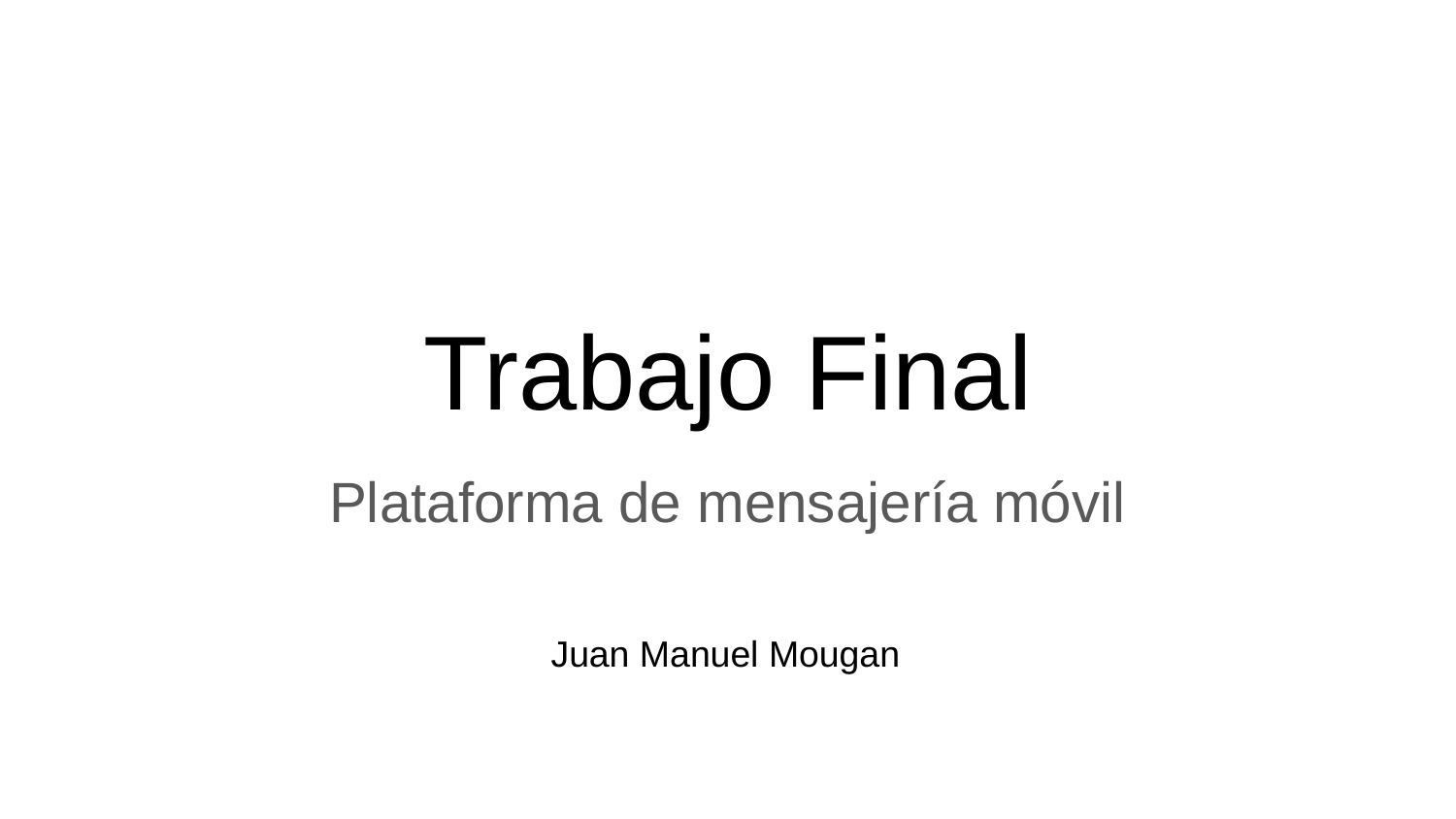

# Trabajo Final
Plataforma de mensajería móvil
Juan Manuel Mougan